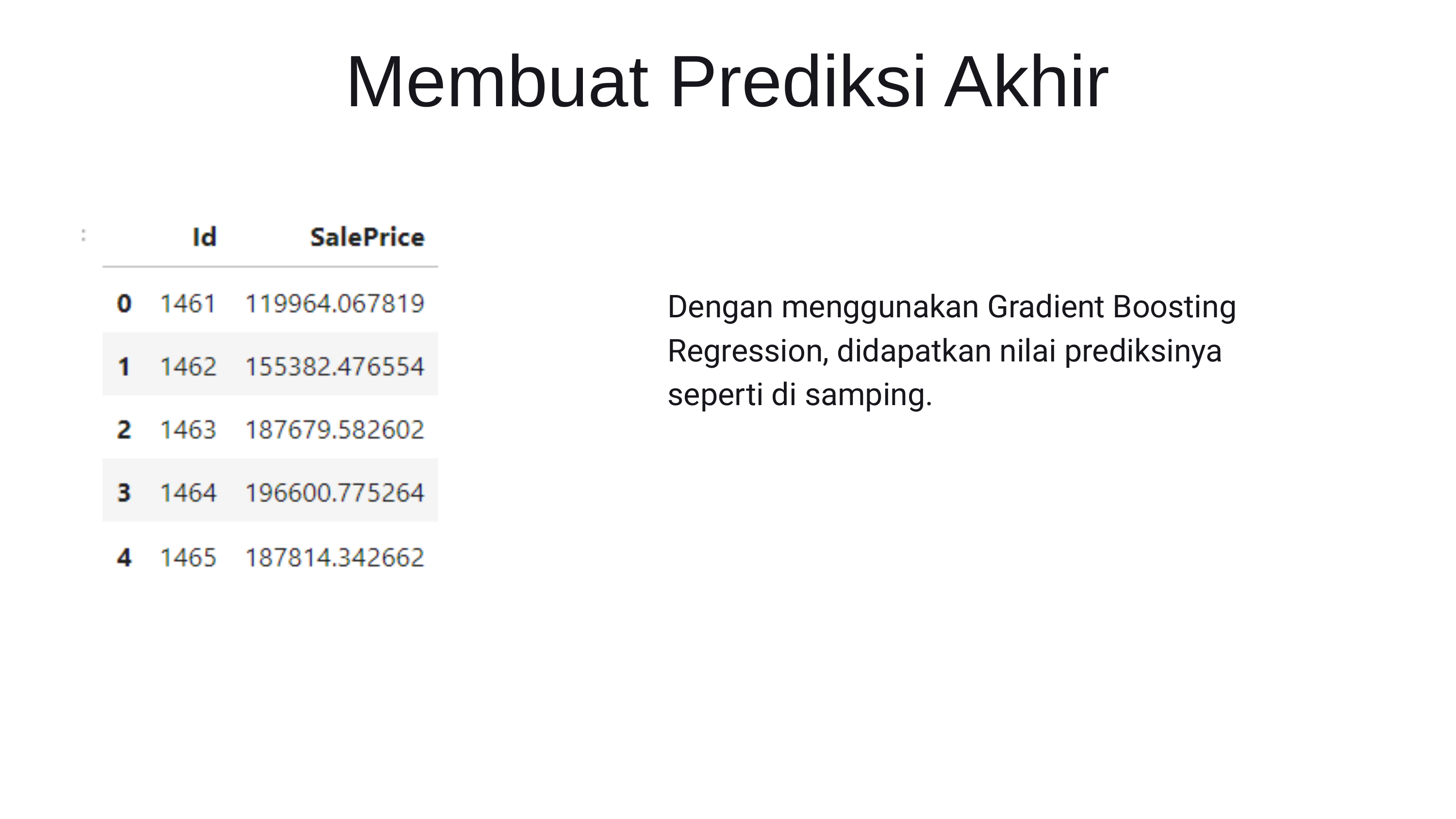

Membuat Prediksi Akhir

Dengan menggunakan Gradient Boosting Regression, didapatkan nilai prediksinya seperti di samping.